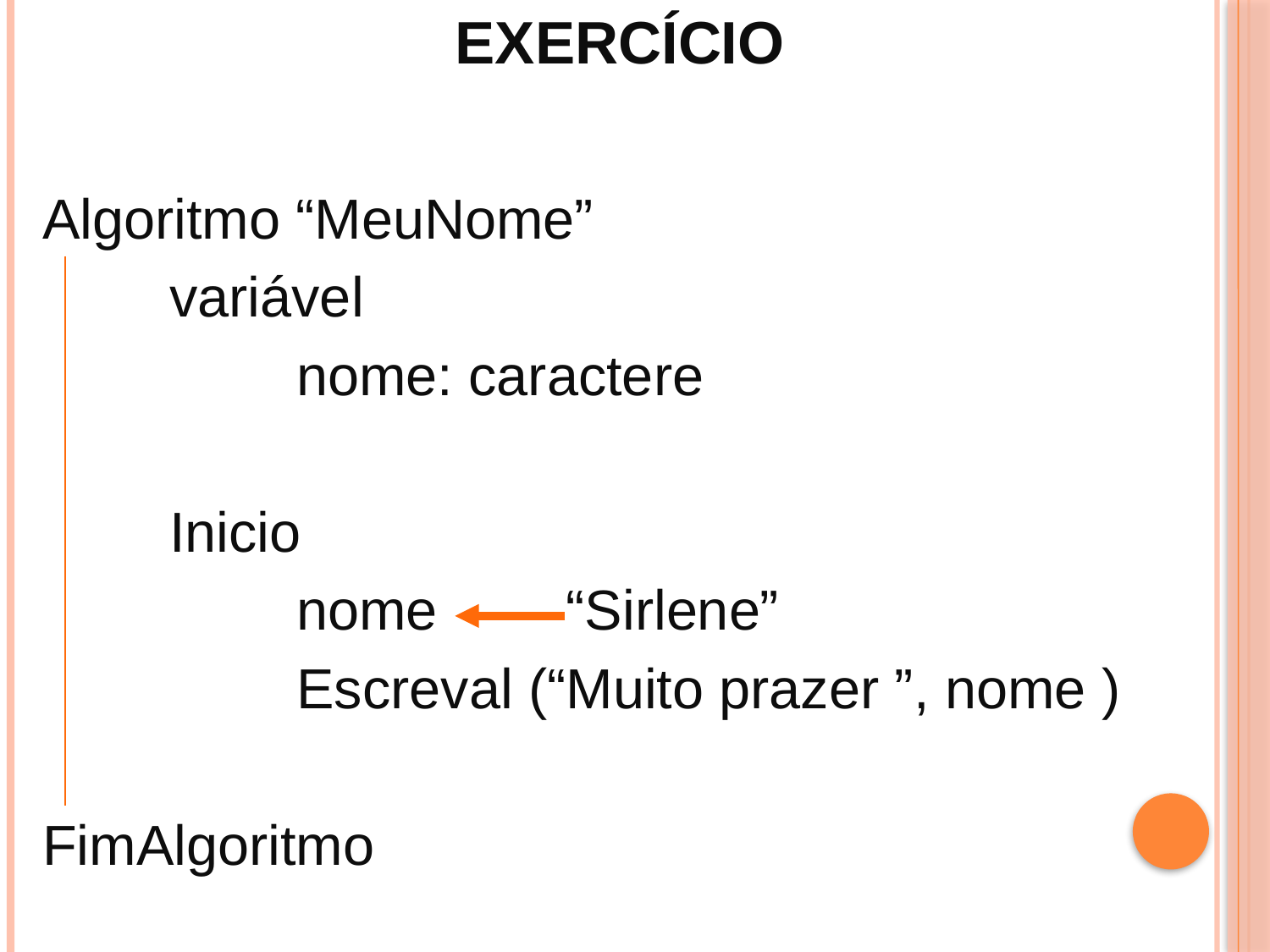

EXERCÍCIO
Algoritmo “MeuNome”
	variável
		nome: caractere

	Inicio
		nome   	 “Sirlene”
		Escreval (“Muito prazer ”, nome )

FimAlgoritmo